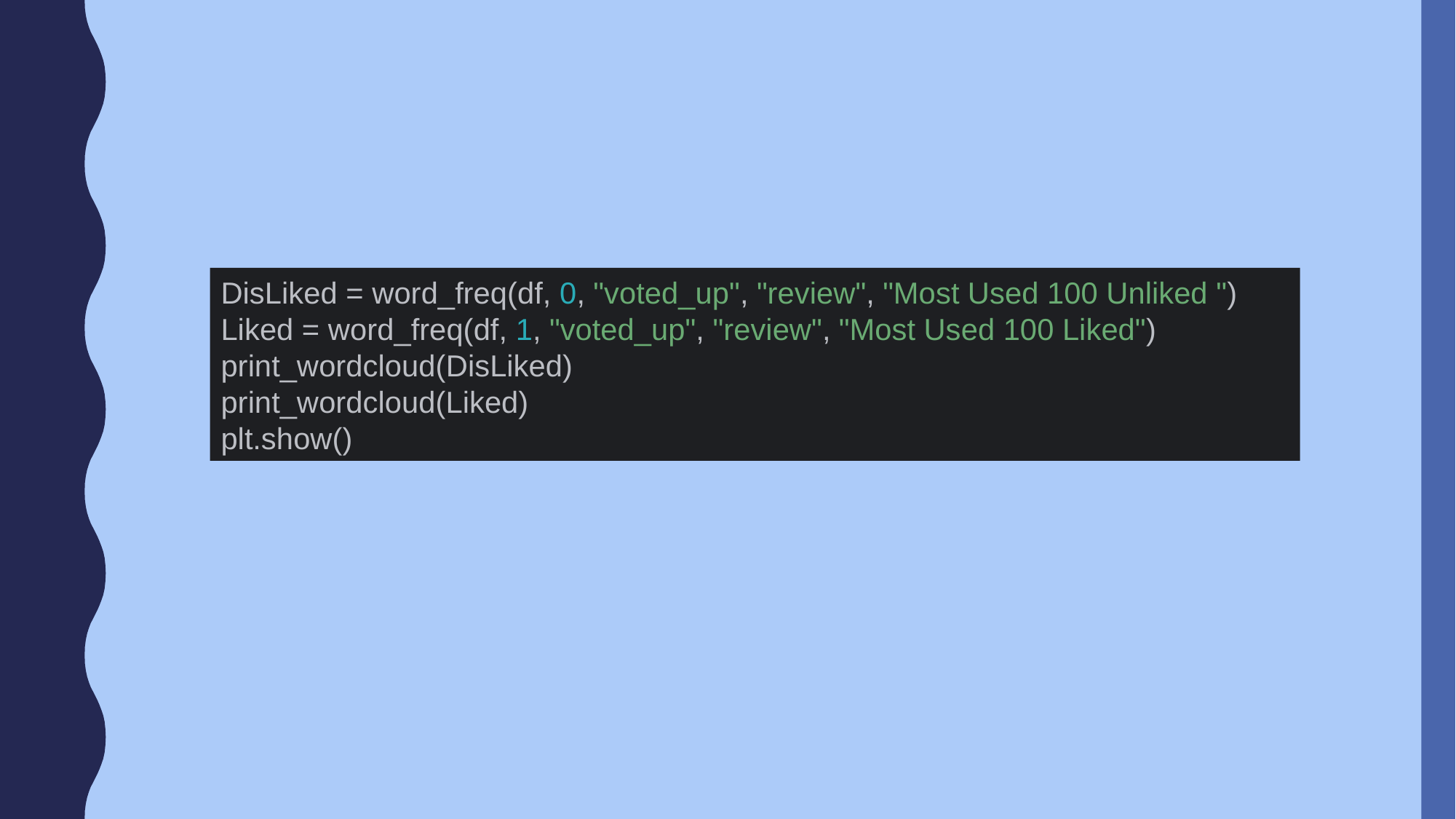

DisLiked = word_freq(df, 0, "voted_up", "review", "Most Used 100 Unliked ")
Liked = word_freq(df, 1, "voted_up", "review", "Most Used 100 Liked")
print_wordcloud(DisLiked)
print_wordcloud(Liked)
plt.show()